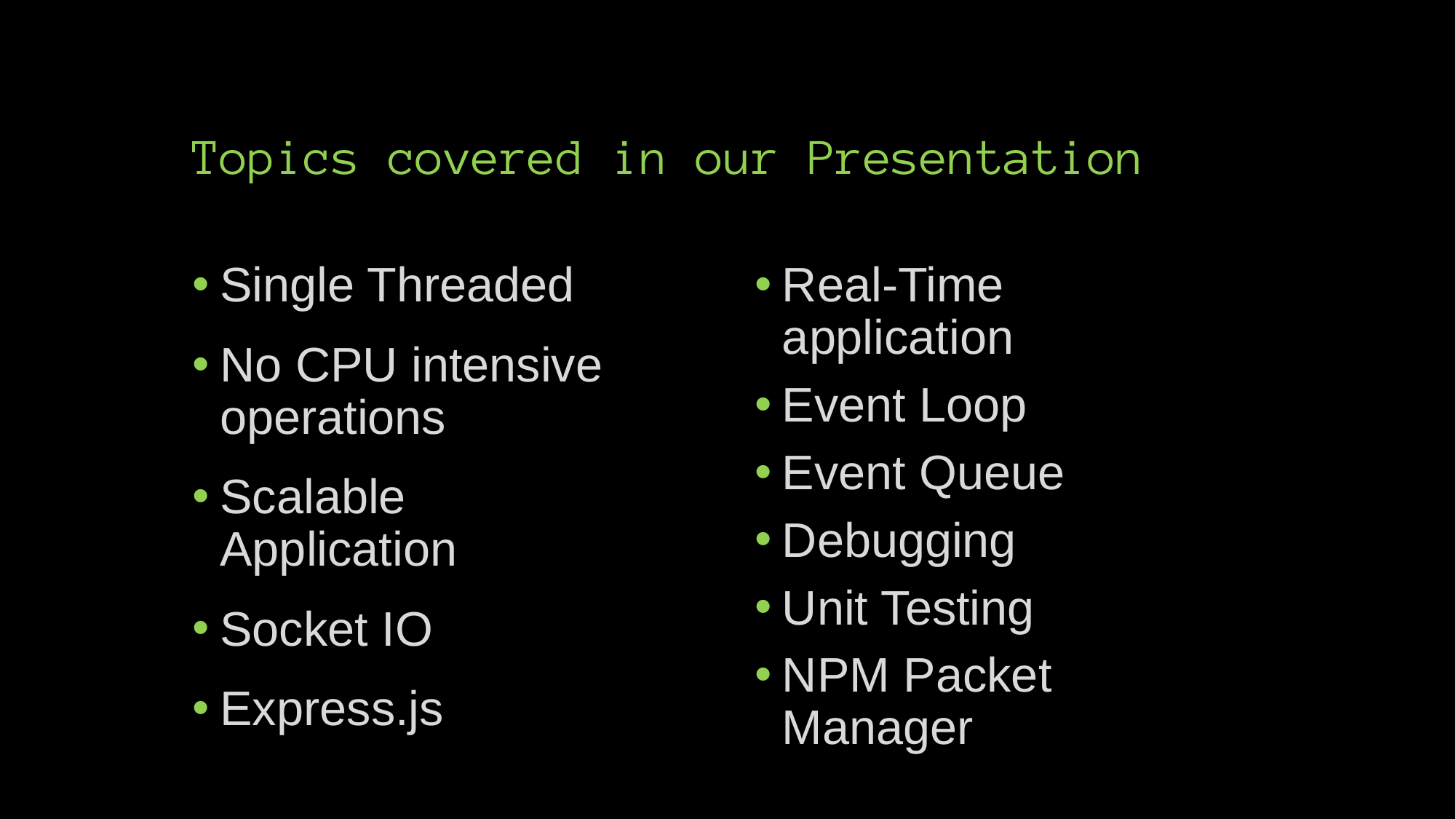

# Topics covered in our Presentation
Single Threaded
No CPU intensive operations
Scalable Application
Socket IO
Express.js
Real-Time application
Event Loop
Event Queue
Debugging
Unit Testing
NPM Packet Manager